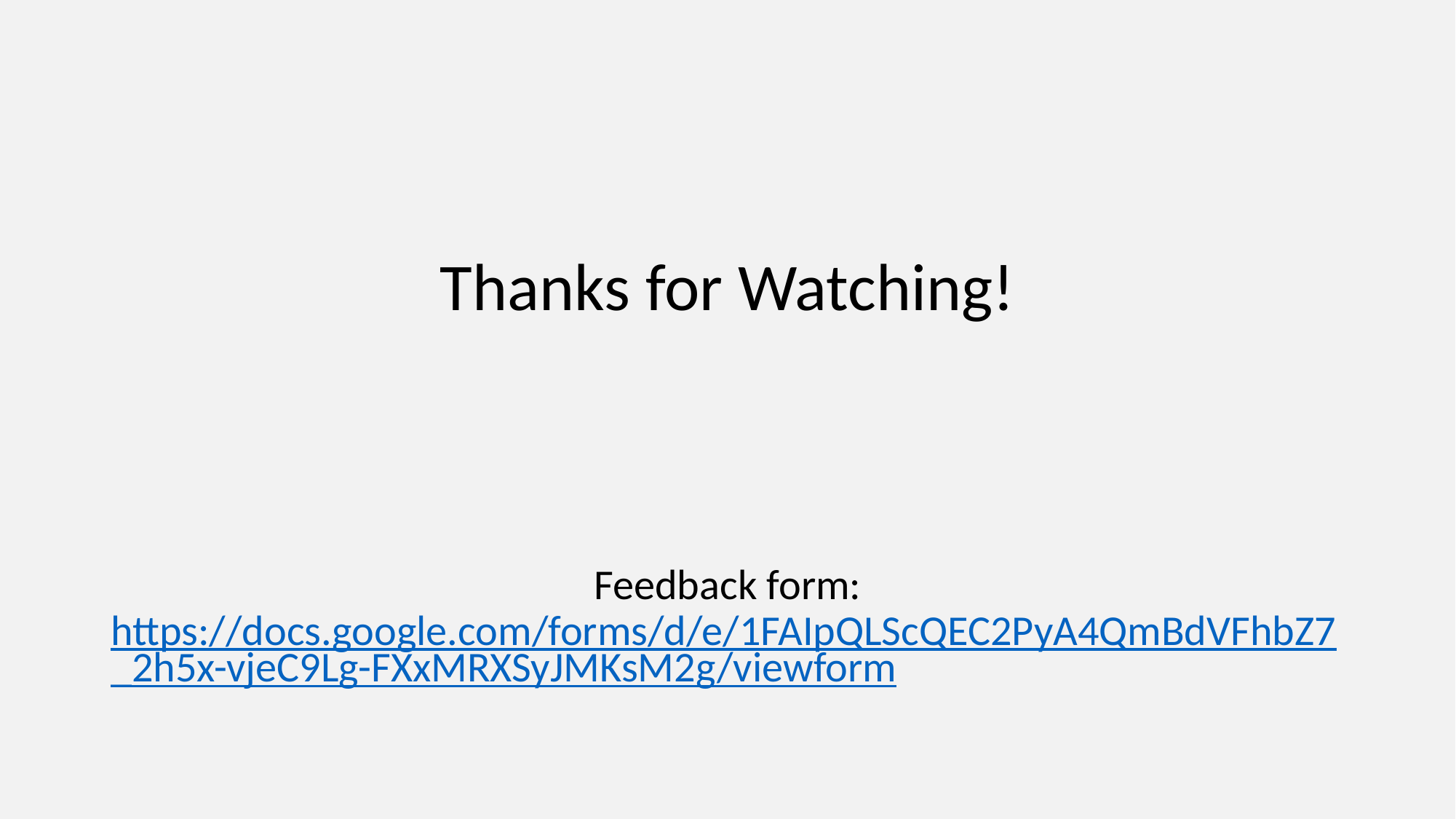

# Thanks for Watching!
Feedback form:
https://docs.google.com/forms/d/e/1FAIpQLScQEC2PyA4QmBdVFhbZ7_2h5x-vjeC9Lg-FXxMRXSyJMKsM2g/viewform